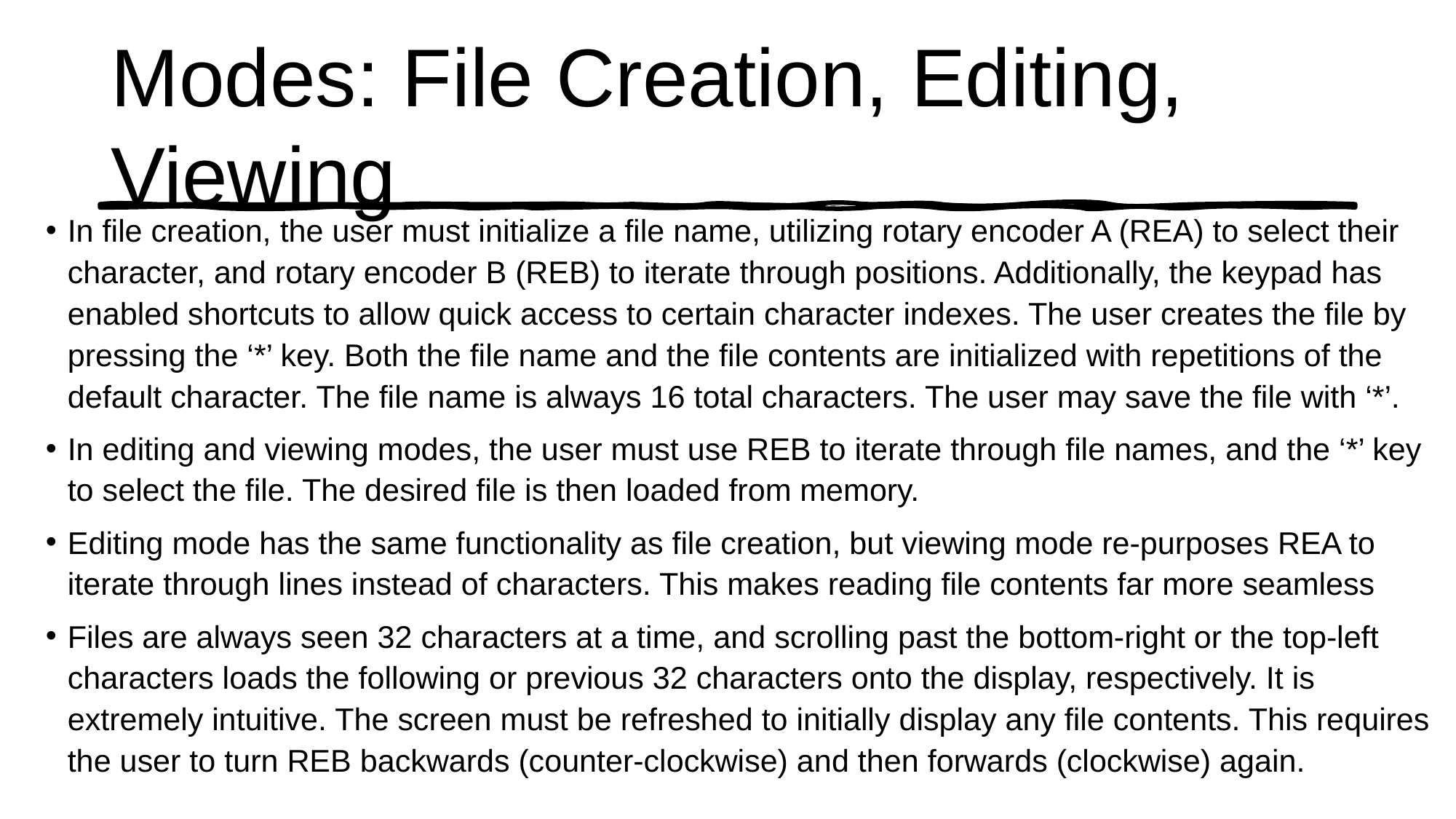

# Modes: File Creation, Editing, Viewing
In file creation, the user must initialize a file name, utilizing rotary encoder A (REA) to select their character, and rotary encoder B (REB) to iterate through positions. Additionally, the keypad has enabled shortcuts to allow quick access to certain character indexes. The user creates the file by pressing the ‘*’ key. Both the file name and the file contents are initialized with repetitions of the default character. The file name is always 16 total characters. The user may save the file with ‘*’.
In editing and viewing modes, the user must use REB to iterate through file names, and the ‘*’ key to select the file. The desired file is then loaded from memory.
Editing mode has the same functionality as file creation, but viewing mode re-purposes REA to iterate through lines instead of characters. This makes reading file contents far more seamless
Files are always seen 32 characters at a time, and scrolling past the bottom-right or the top-left characters loads the following or previous 32 characters onto the display, respectively. It is extremely intuitive. The screen must be refreshed to initially display any file contents. This requires the user to turn REB backwards (counter-clockwise) and then forwards (clockwise) again.